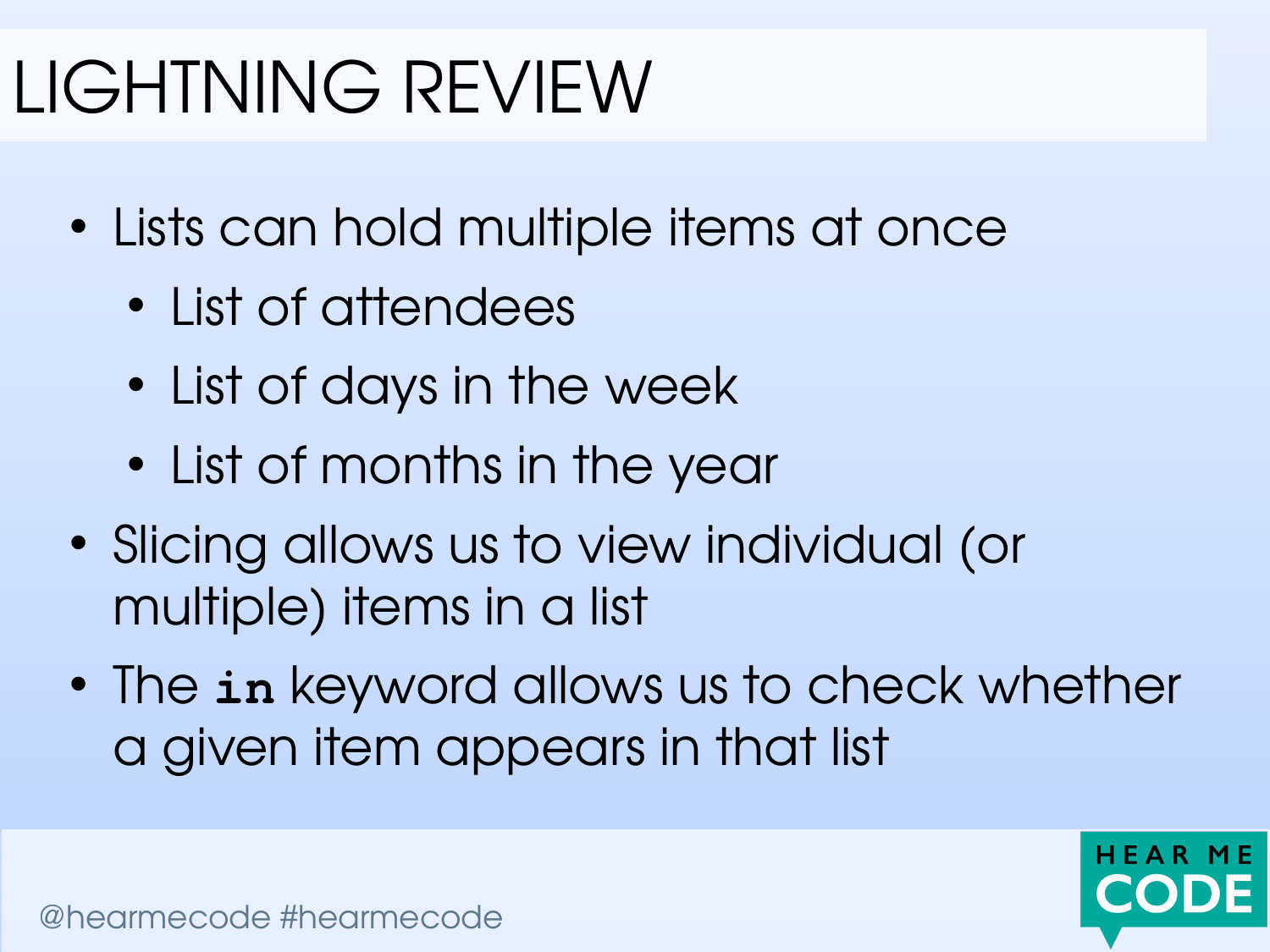

Lightning review
Lists can hold multiple items at once
List of attendees
List of days in the week
List of months in the year
Slicing allows us to view individual (or multiple) items in a list
The in keyword allows us to check whether a given item appears in that list
3